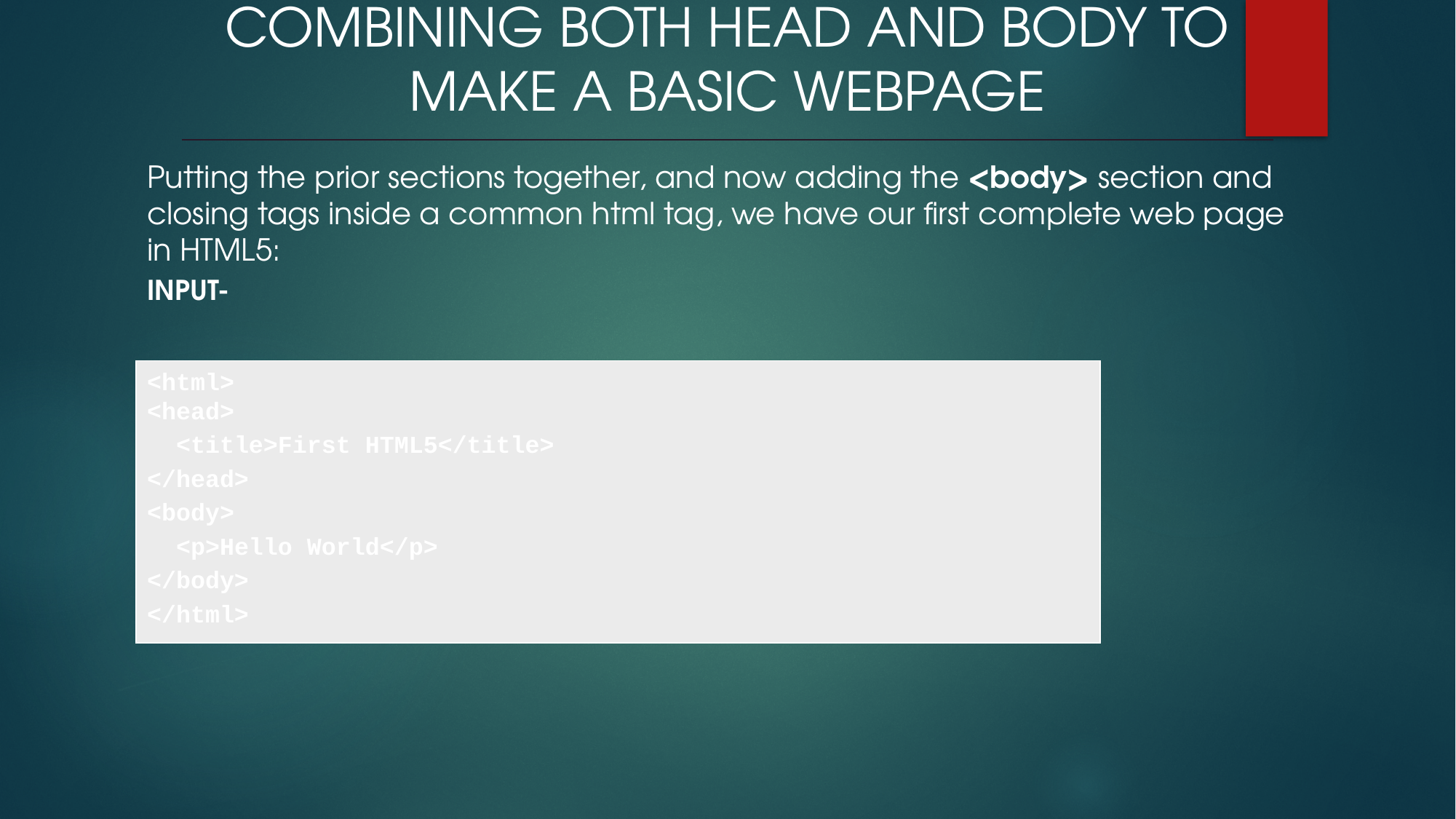

# COMBINING BOTH HEAD AND BODY TO MAKE A BASIC WEBPAGE
Putting the prior sections together, and now adding the <body> section and closing tags inside a common html tag, we have our first complete web page in HTML5:

INPUT-
<html>
<head>
  <title>First HTML5</title>
</head>
<body>
  <p>Hello World</p>
</body>
</html>